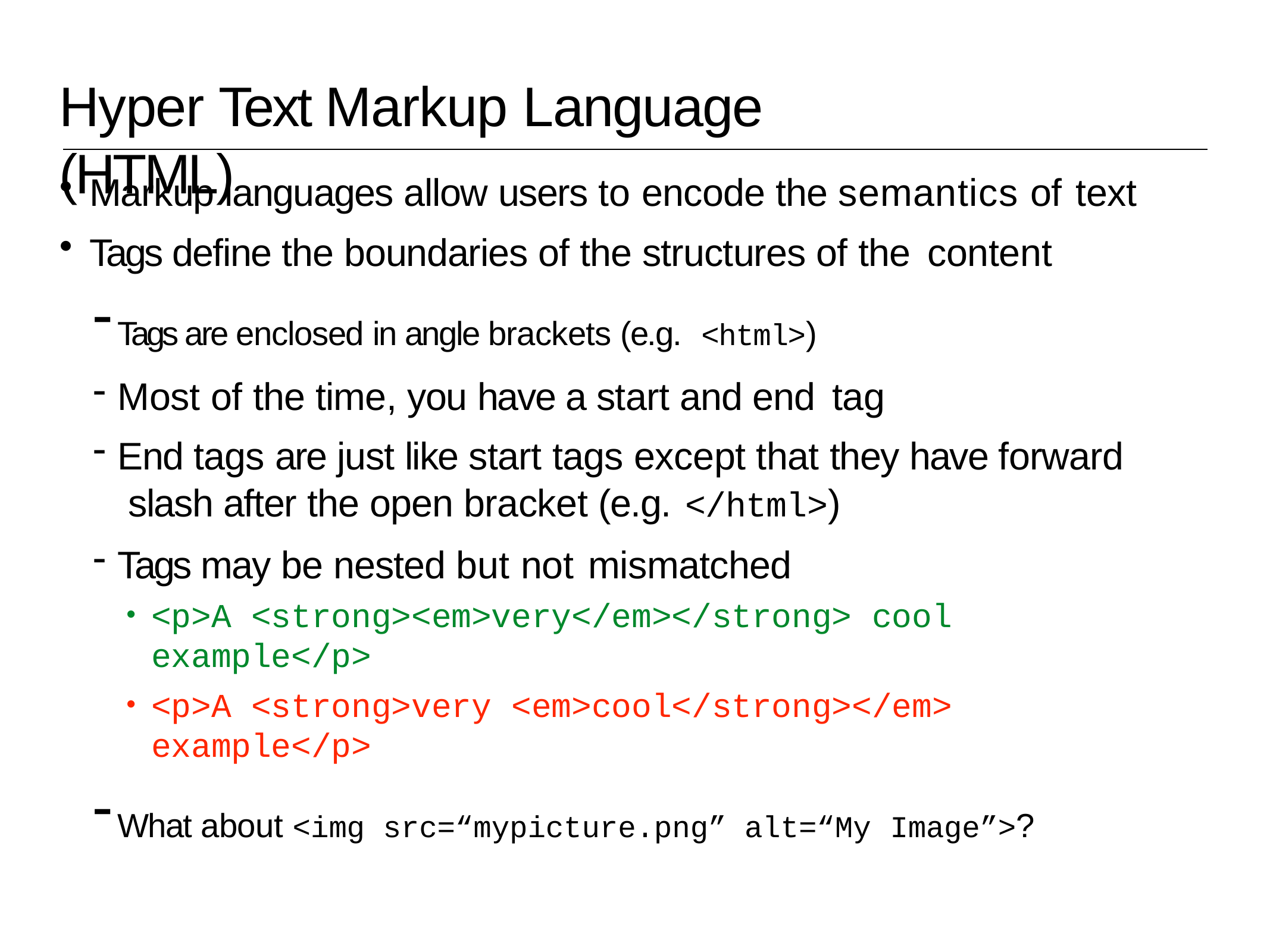

# Hyper Text Markup Language (HTML)
Markup languages allow users to encode the semantics of text
Tags define the boundaries of the structures of the content
Tags are enclosed in angle brackets (e.g. <html>)
Most of the time, you have a start and end tag
End tags are just like start tags except that they have forward  slash after the open bracket (e.g. </html>)
Tags may be nested but not mismatched
<p>A <strong><em>very</em></strong> cool example</p>
<p>A <strong>very <em>cool</strong></em> example</p>
What about <img src=“mypicture.png” alt=“My Image”>?
CIS 467, Spring 2015
3